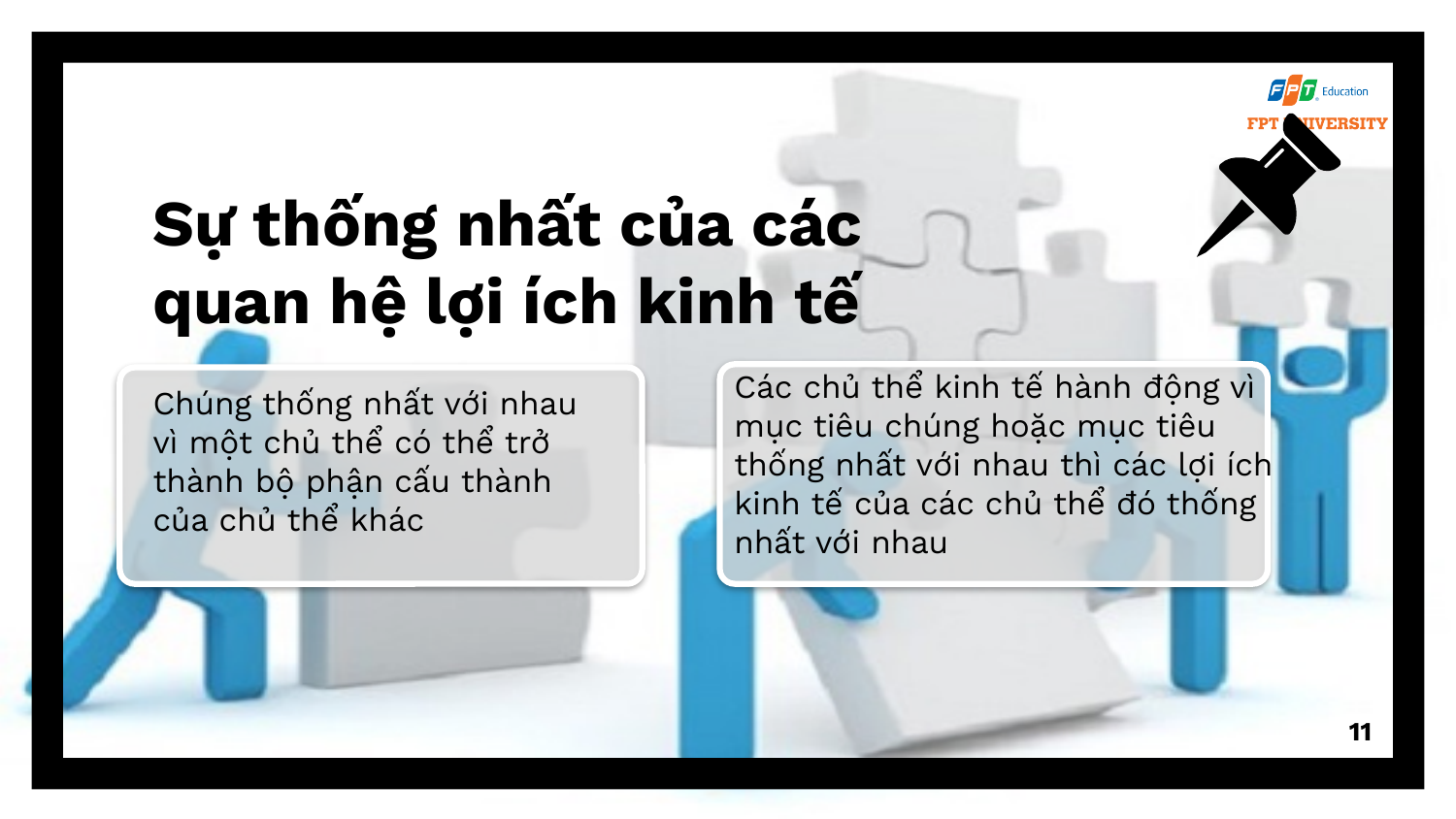

# Sự thống nhất của các quan hệ lợi ích kinh tế
Các chủ thể kinh tế hành động vì mục tiêu chúng hoặc mục tiêu thống nhất với nhau thì các lợi ích kinh tế của các chủ thể đó thống nhất với nhau

Chúng thống nhất với nhau vì một chủ thể có thể trở thành bộ phận cấu thành của chủ thể khác
11